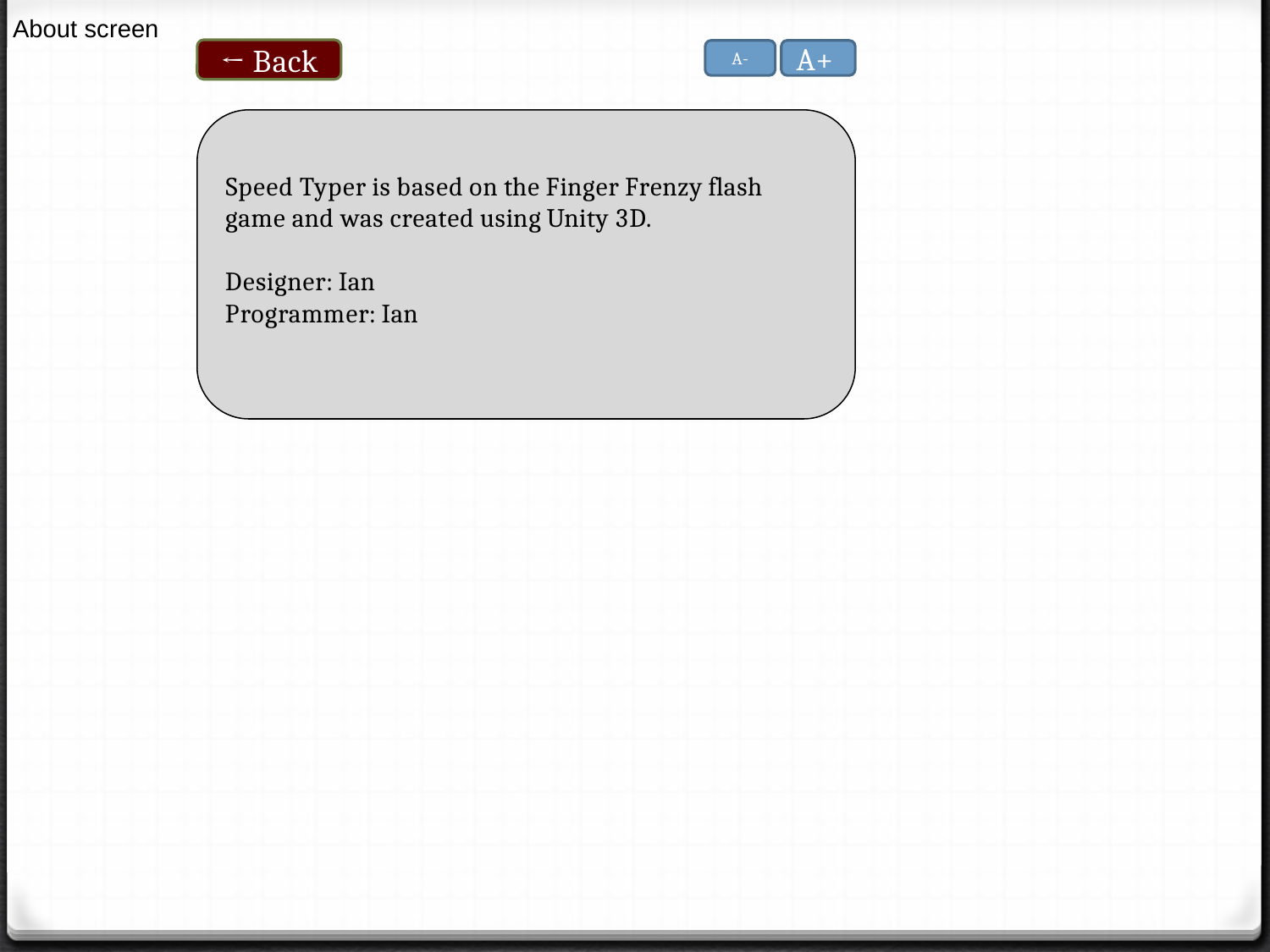

About screen
← Back
A-
A+
Speed Typer is based on the Finger Frenzy flash game and was created using Unity 3D.

Designer: Ian
Programmer: Ian